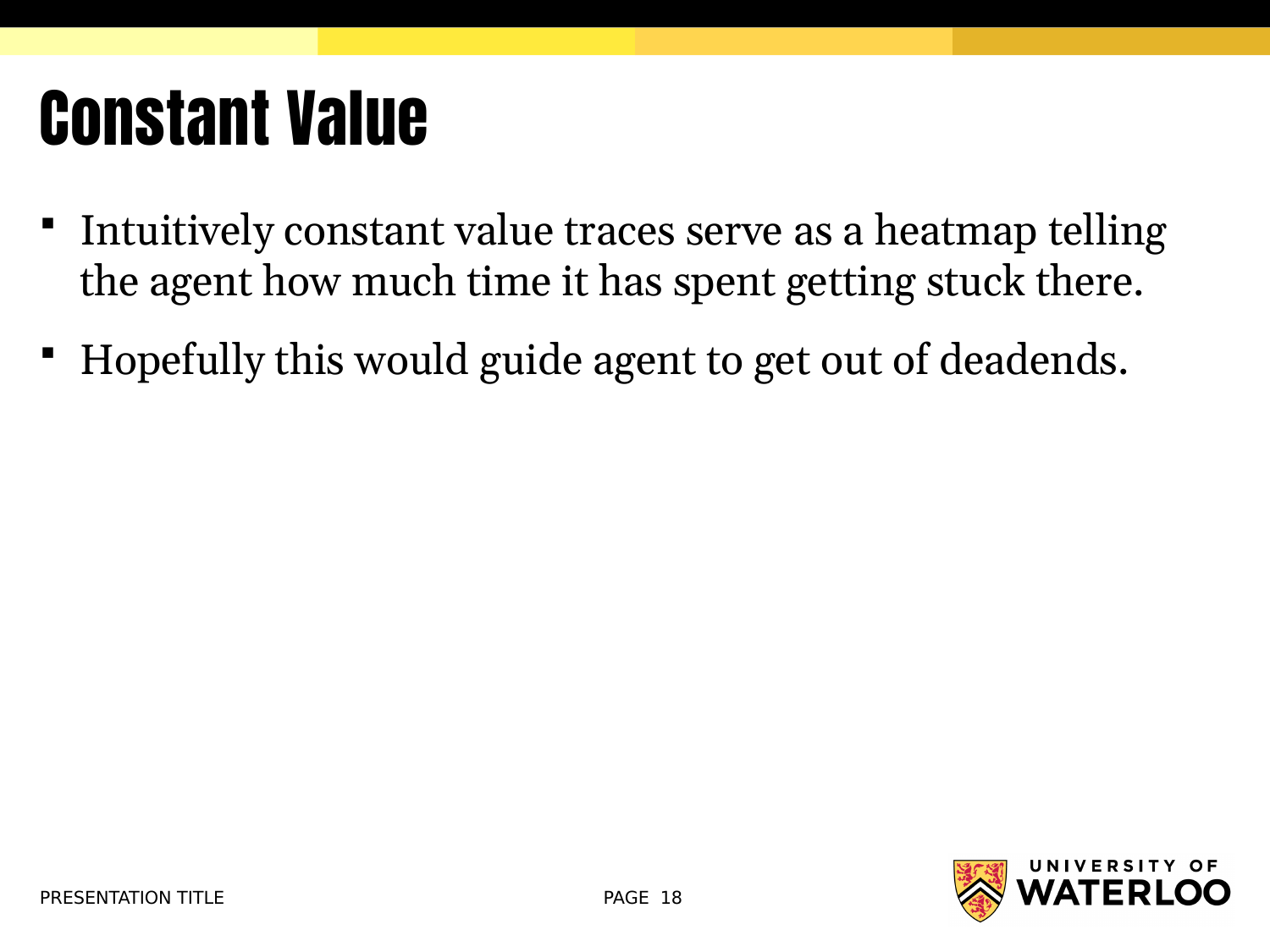

# Constant Value
Intuitively constant value traces serve as a heatmap telling the agent how much time it has spent getting stuck there.
Hopefully this would guide agent to get out of deadends.
PRESENTATION TITLE
PAGE  18